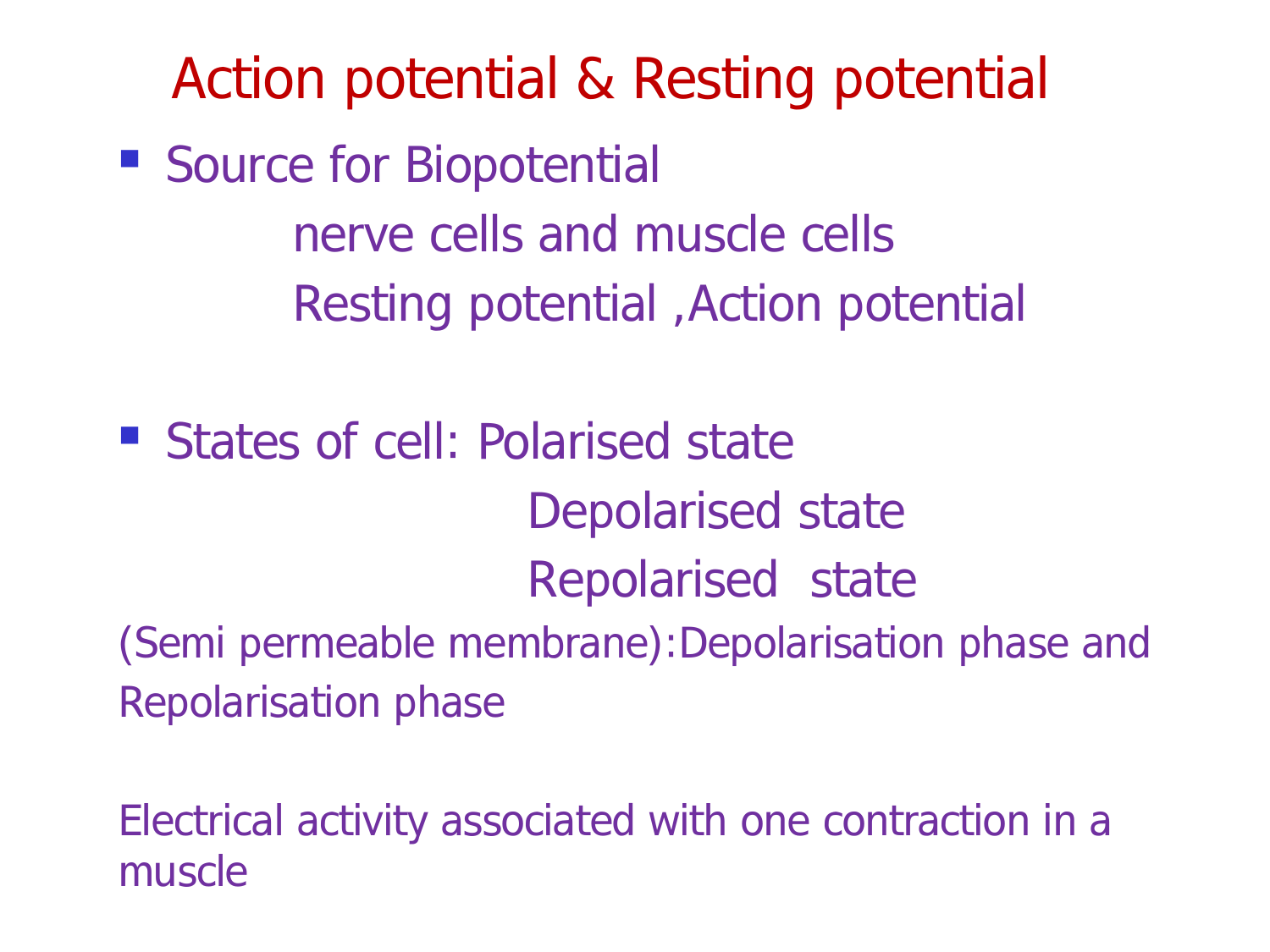

# Action potential & Resting potential
Source for Biopotential
		nerve cells and muscle cells
		Resting potential ,Action potential

States of cell: Polarised state
			       Depolarised state
			       Repolarised  state
(Semi permeable membrane):Depolarisation phase and
Repolarisation phase

Electrical activity associated with one contraction in a muscle